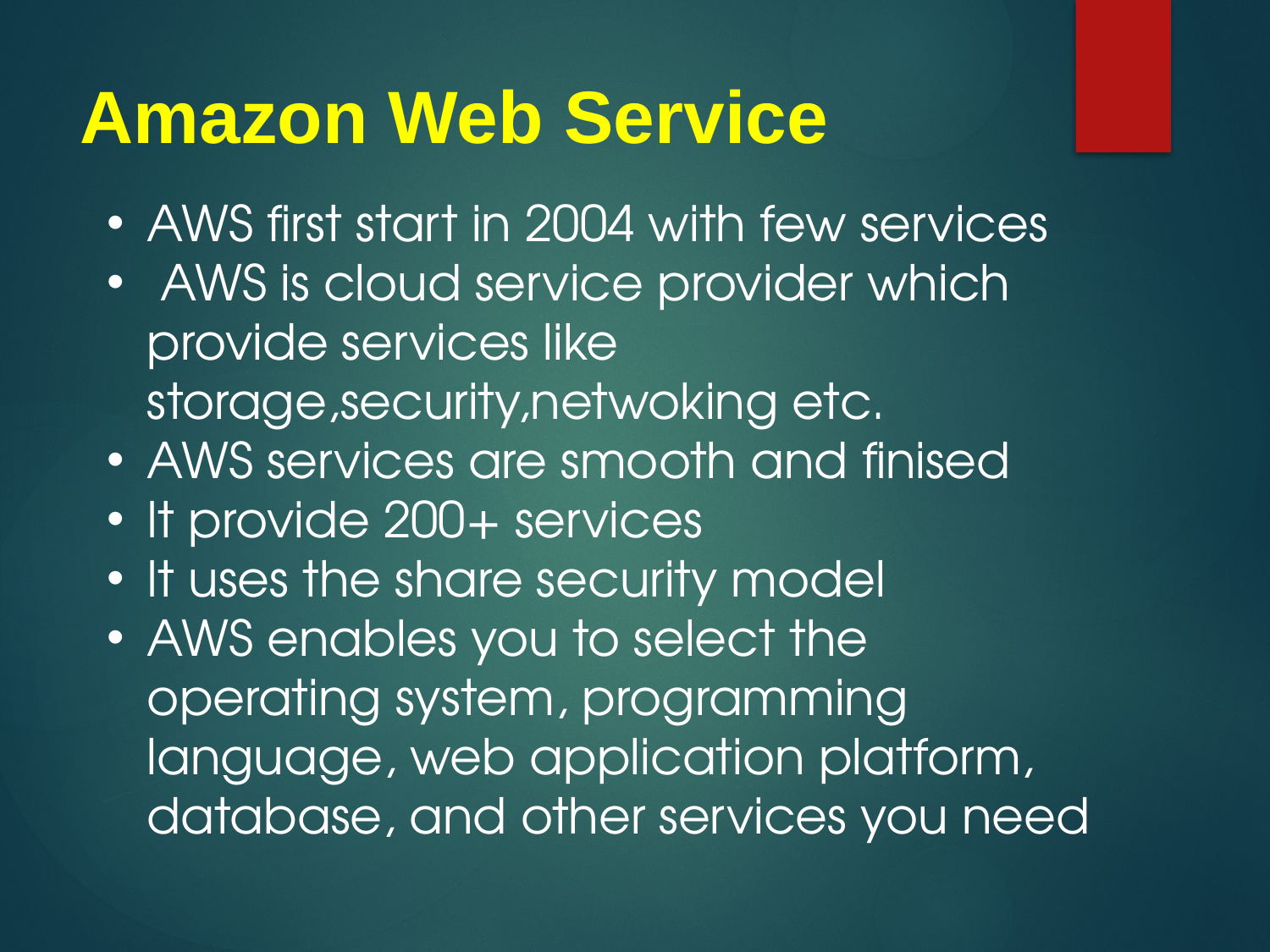

# Amazon Web Service
AWS first start in 2004 with few services
 AWS is cloud service provider which provide services like storage,security,netwoking etc.
AWS services are smooth and finised
It provide 200+ services
It uses the share security model
AWS enables you to select the operating system, programming language, web application platform, database, and other services you need